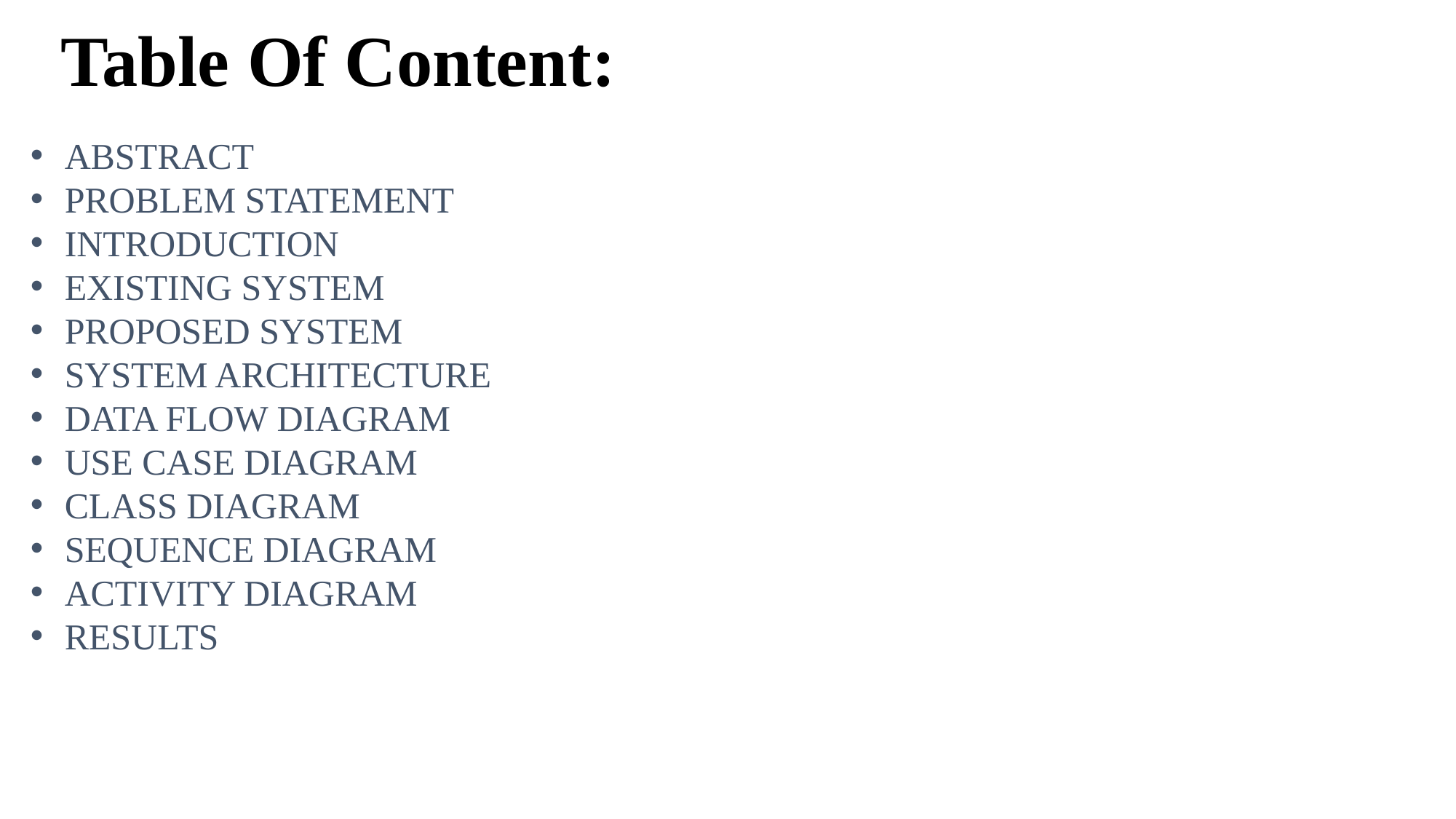

Table Of Content:

ABSTRACT
PROBLEM STATEMENT
INTRODUCTION
EXISTING SYSTEM
PROPOSED SYSTEM
SYSTEM ARCHITECTURE
DATA FLOW DIAGRAM
USE CASE DIAGRAM
CLASS DIAGRAM
SEQUENCE DIAGRAM
ACTIVITY DIAGRAM
RESULTS